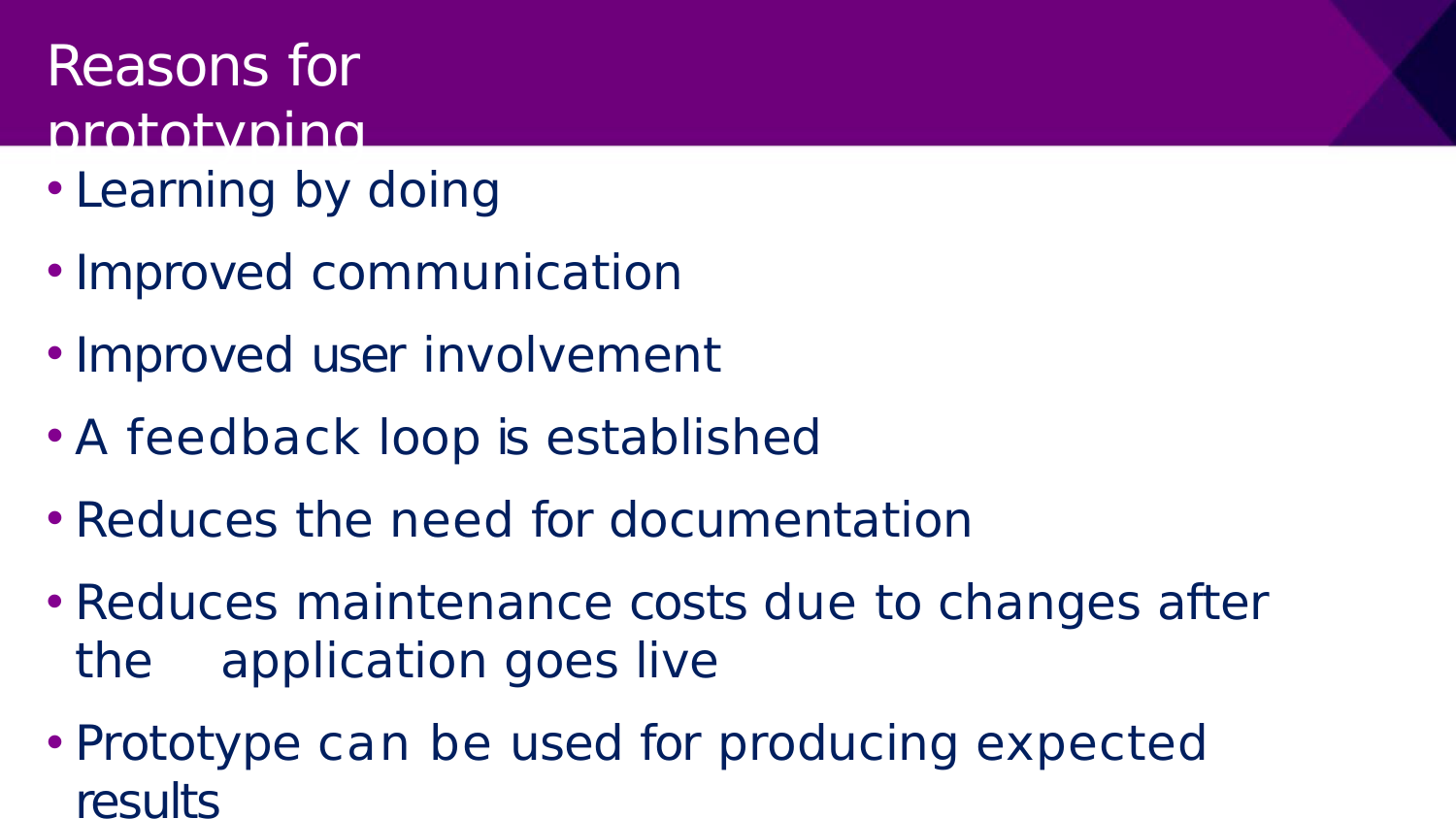

# Reasons for prototyping
Learning by doing
Improved communication
Improved user involvement
A feedback loop is established
Reduces the need for documentation
Reduces maintenance costs due to changes after the 	application goes live
Prototype can be used for producing expected results